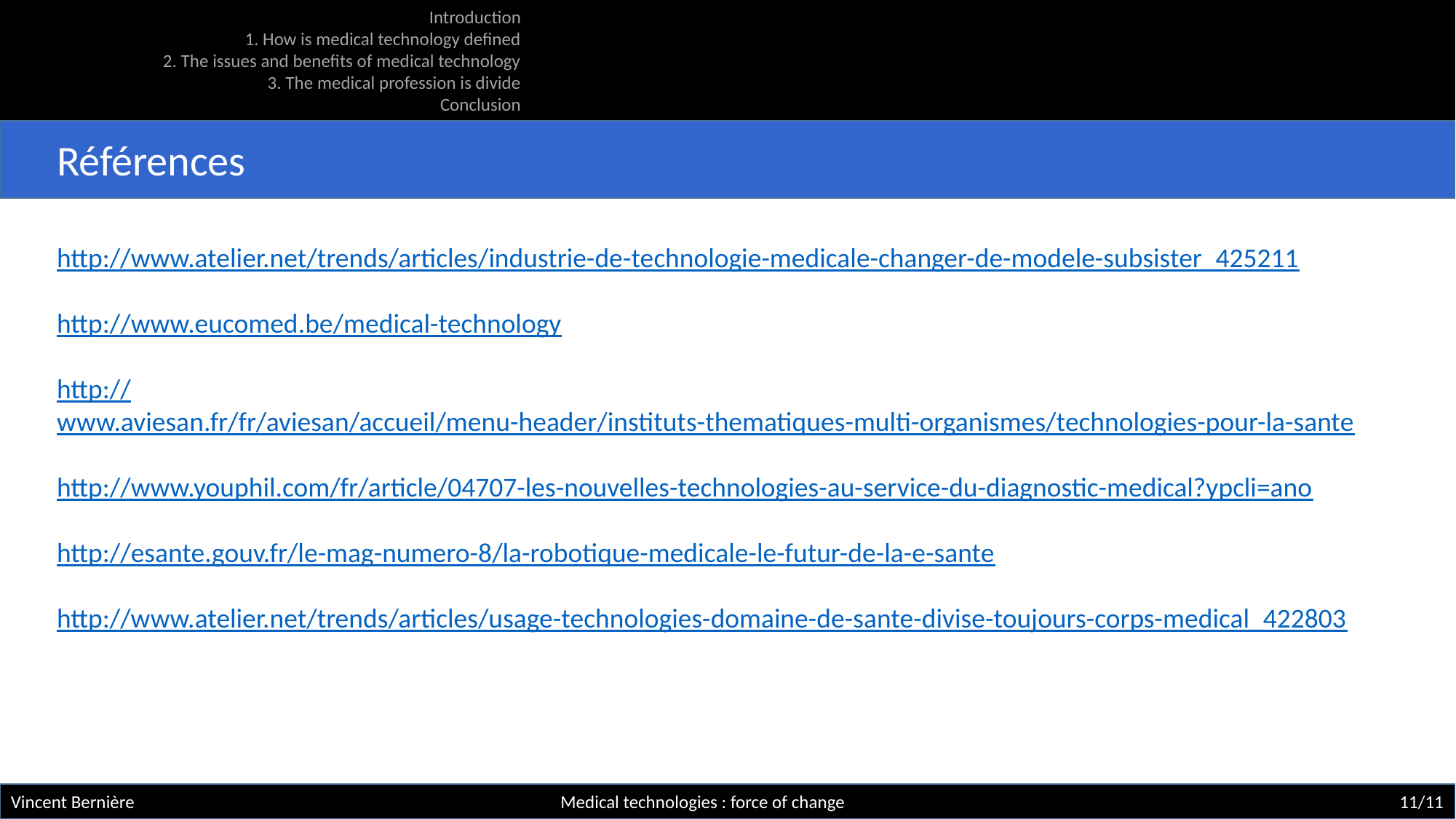

Introduction
1. How is medical technology defined
2. The issues and benefits of medical technology
3. The medical profession is divide
Conclusion

Références
http://www.atelier.net/trends/articles/industrie-de-technologie-medicale-changer-de-modele-subsister_425211

http://www.eucomed.be/medical-technology

http://www.aviesan.fr/fr/aviesan/accueil/menu-header/instituts-thematiques-multi-organismes/technologies-pour-la-sante

http://www.youphil.com/fr/article/04707-les-nouvelles-technologies-au-service-du-diagnostic-medical?ypcli=ano

http://esante.gouv.fr/le-mag-numero-8/la-robotique-medicale-le-futur-de-la-e-sante

http://www.atelier.net/trends/articles/usage-technologies-domaine-de-sante-divise-toujours-corps-medical_422803

Vincent Bernière				 Medical technologies : force of change					                   11/11